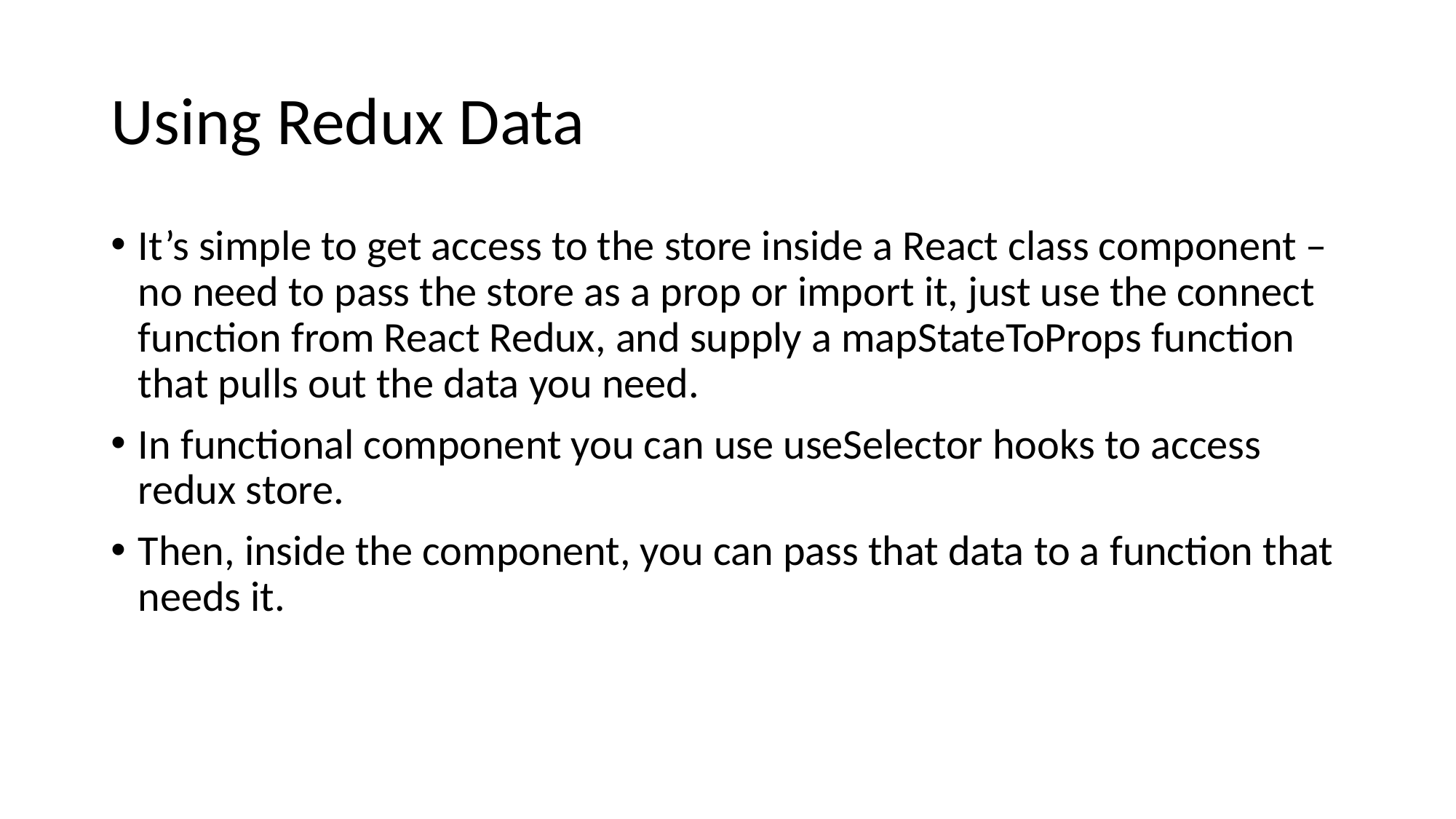

# Using Redux Data
It’s simple to get access to the store inside a React class component – no need to pass the store as a prop or import it, just use the connect function from React Redux, and supply a mapStateToProps function that pulls out the data you need.
In functional component you can use useSelector hooks to access redux store.
Then, inside the component, you can pass that data to a function that needs it.